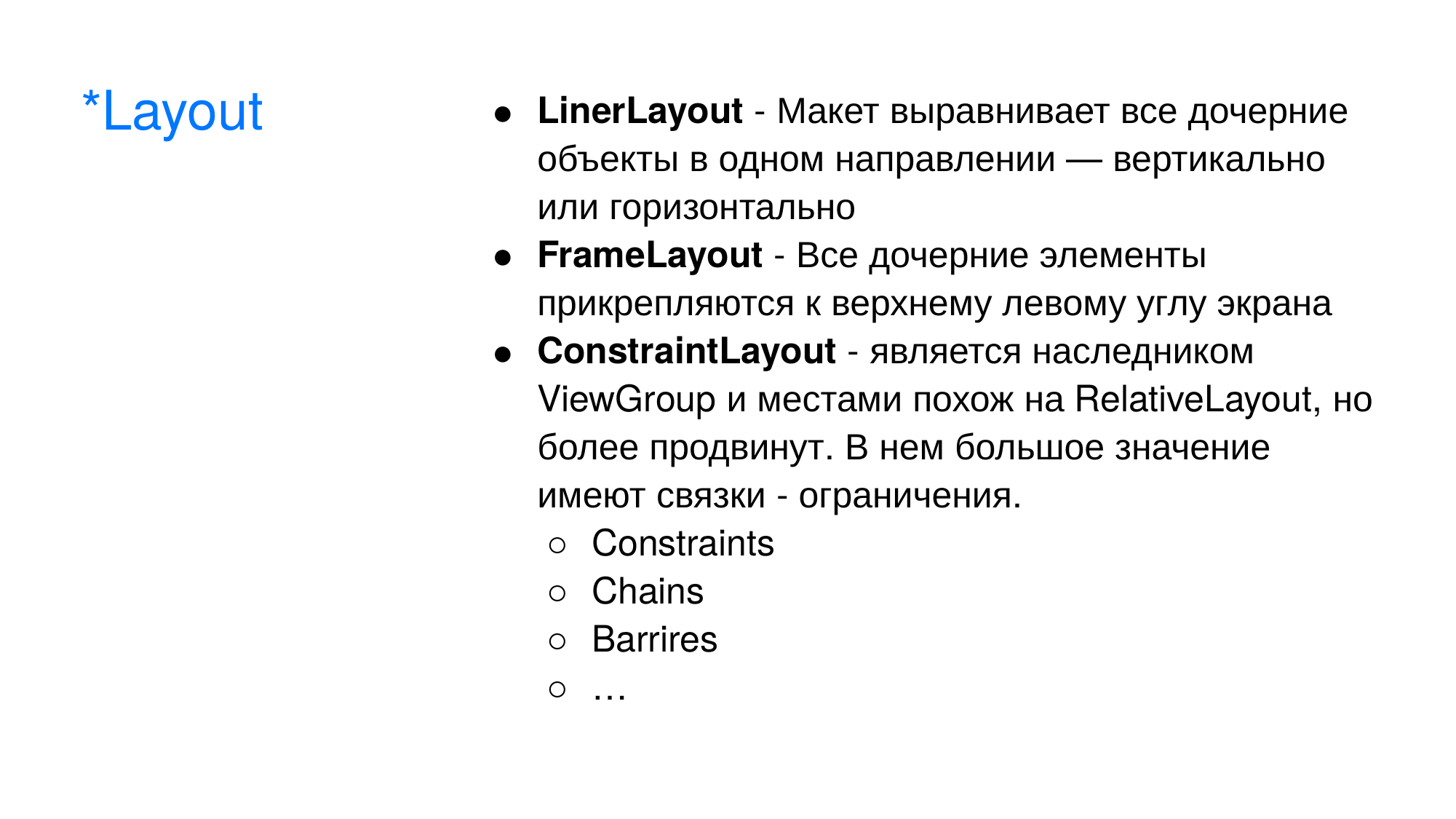

# *Layout
LinerLayout - Макет выравнивает все дочерние объекты в одном направлении — вертикально или горизонтально
FrameLayout - Все дочерние элементы прикрепляются к верхнему левому углу экрана
ConstraintLayout - является наследником ViewGroup и местами похож на RelativeLayout, но более продвинут. В нем большое значение имеют связки - ограничения.
Constraints
Chains
Barrires
…